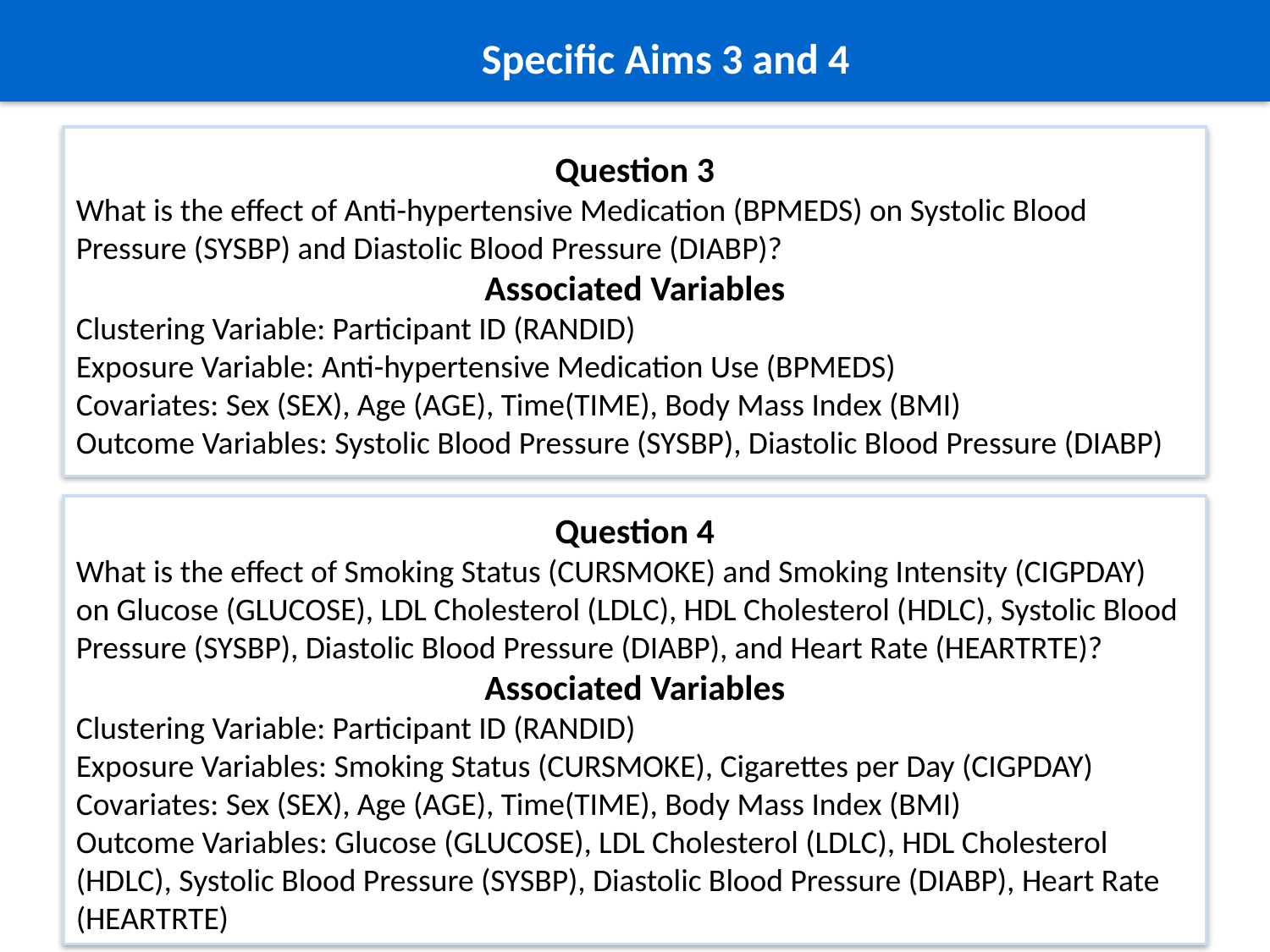

Specific Aims 3 and 4

Question 3
What is the effect of Anti-hypertensive Medication (BPMEDS) on Systolic Blood Pressure (SYSBP) and Diastolic Blood Pressure (DIABP)?
Associated Variables
Clustering Variable: Participant ID (RANDID)
Exposure Variable: Anti-hypertensive Medication Use (BPMEDS)
Covariates: Sex (SEX), Age (AGE), Time(TIME), Body Mass Index (BMI)
Outcome Variables: Systolic Blood Pressure (SYSBP), Diastolic Blood Pressure (DIABP)

Question 4
What is the effect of Smoking Status (CURSMOKE) and Smoking Intensity (CIGPDAY)
on Glucose (GLUCOSE), LDL Cholesterol (LDLC), HDL Cholesterol (HDLC), Systolic Blood Pressure (SYSBP), Diastolic Blood Pressure (DIABP), and Heart Rate (HEARTRTE)?
Associated Variables
Clustering Variable: Participant ID (RANDID)
Exposure Variables: Smoking Status (CURSMOKE), Cigarettes per Day (CIGPDAY)
Covariates: Sex (SEX), Age (AGE), Time(TIME), Body Mass Index (BMI)
Outcome Variables: Glucose (GLUCOSE), LDL Cholesterol (LDLC), HDL Cholesterol (HDLC), Systolic Blood Pressure (SYSBP), Diastolic Blood Pressure (DIABP), Heart Rate (HEARTRTE)